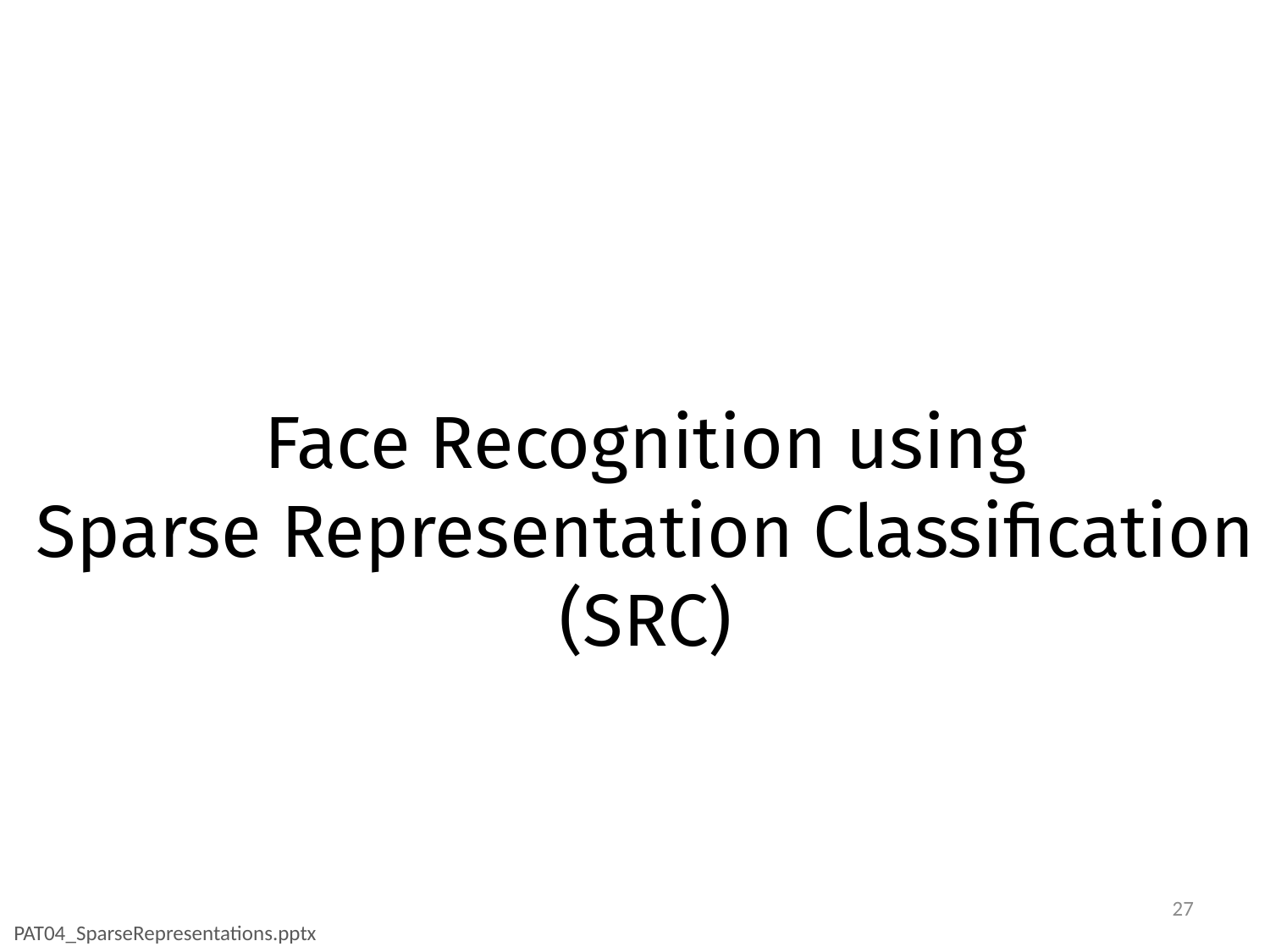

Face Recognition using
Sparse Representation Classification
(SRC)
27
PAT04_SparseRepresentations.pptx